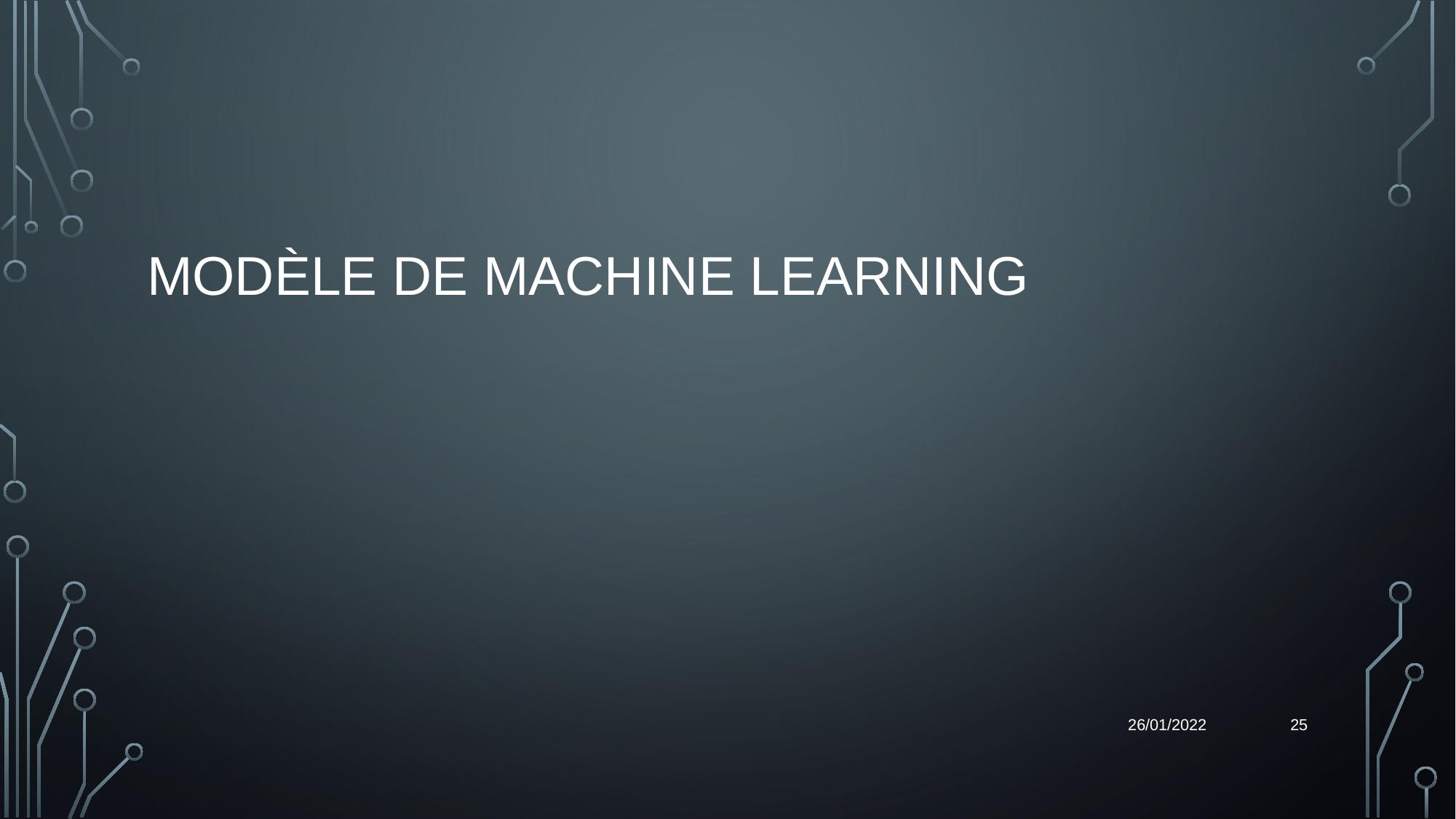

# Modèle de machine learning

25
26/01/2022